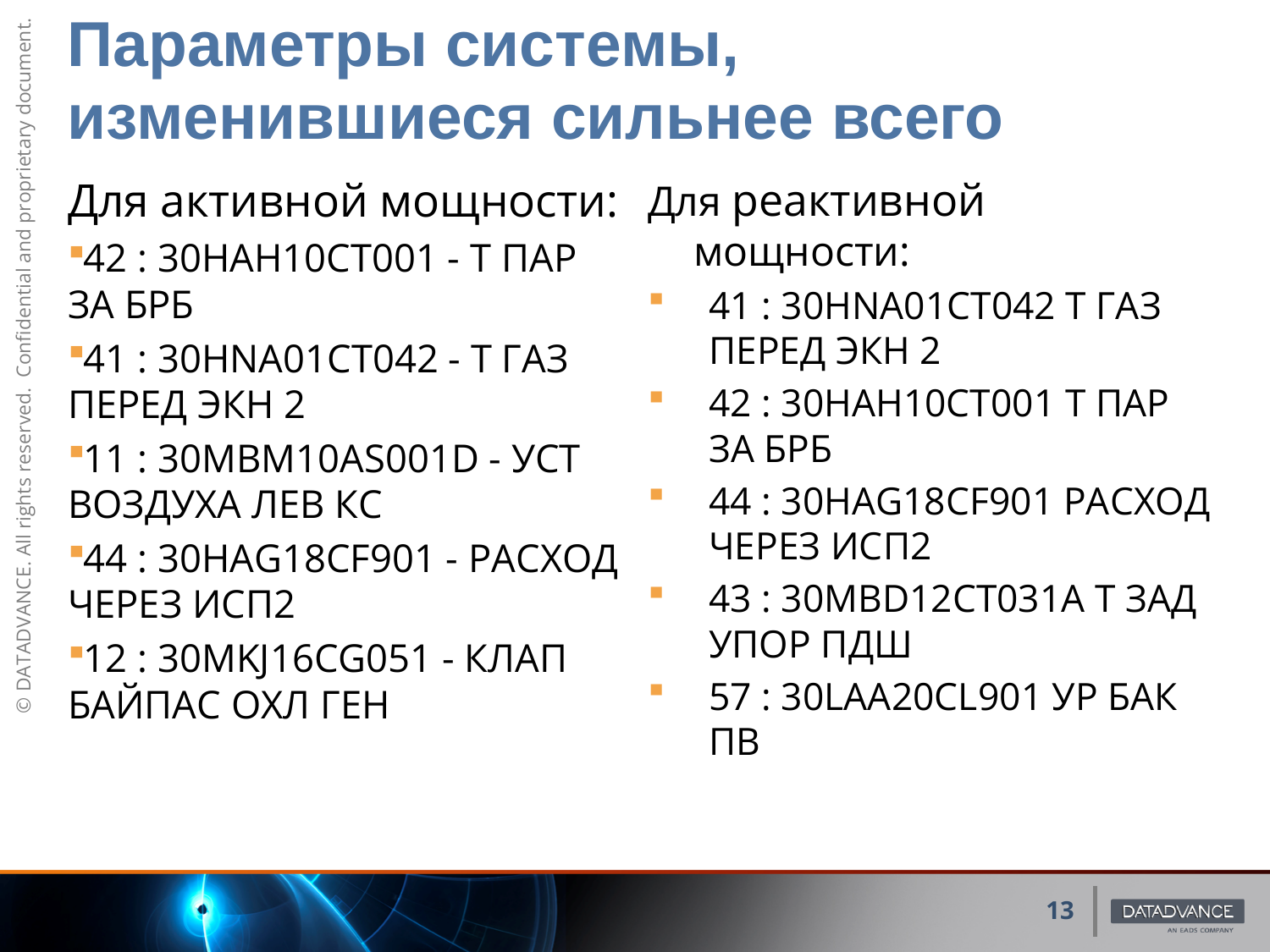

# Параметры системы, изменившиеся сильнее всего
Для активной мощности:
42 : 30HAH10CT001 - Т ПАР ЗА БРБ
41 : 30HNA01CT042 - Т ГАЗ ПЕРЕД ЭКН 2
11 : 30MBM10AS001D - УСТ  ВОЗДУХА ЛЕВ КС
44 : 30HAG18CF901 - РАСХОД ЧЕРЕЗ ИСП2
12 : 30MKJ16CG051 - КЛАП БАЙПАС ОХЛ ГЕН
Для реактивной мощности:
41 : 30HNA01CT042 Т ГАЗ ПЕРЕД ЭКН 2
42 : 30HAH10CT001 Т ПАР ЗА БРБ
44 : 30HAG18CF901 РАСХОД ЧЕРЕЗ ИСП2
43 : 30MBD12CT031A Т ЗАД УПОР ПДШ
57 : 30LAA20CL901 УР БАК ПВ